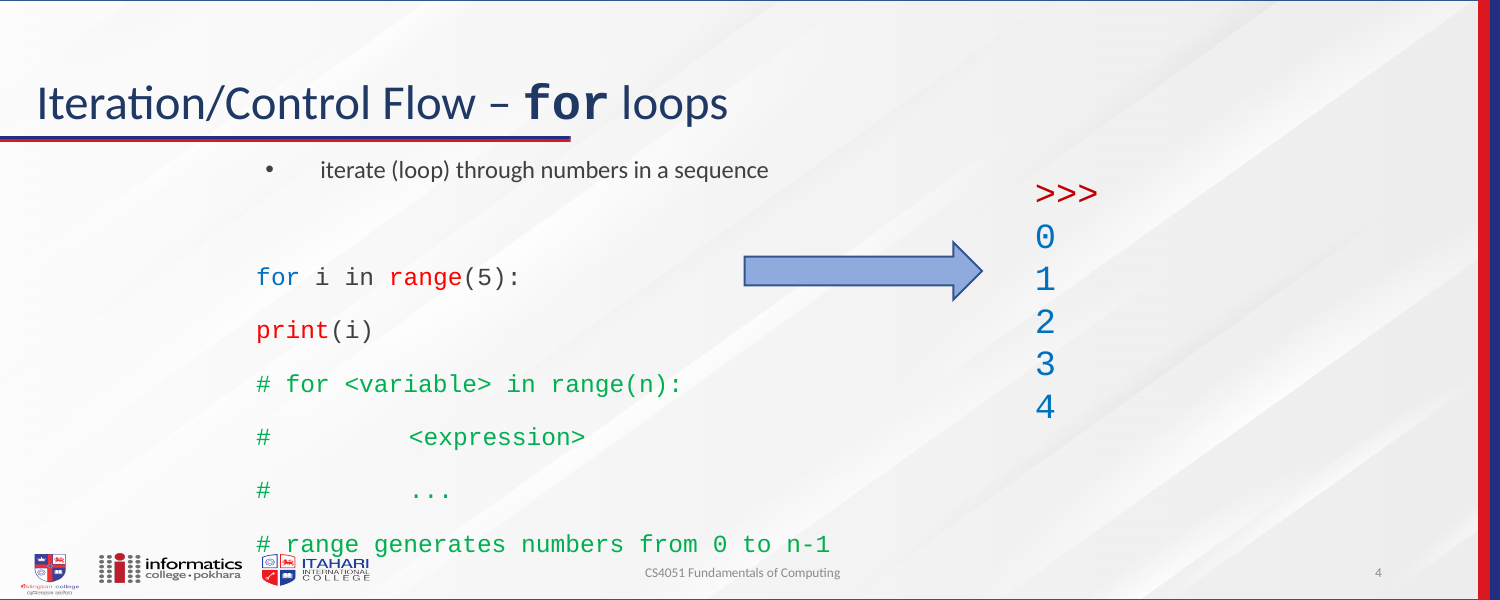

# Iteration/Control Flow – for loops
iterate (loop) through numbers in a sequence

	for i in range(5):
		print(i)
	# for <variable> in range(n):
	#	 <expression>
	#	 ...
	# range generates numbers from 0 to n-1

>>>
0
1
2
3
4

CS4051 Fundamentals of Computing
4